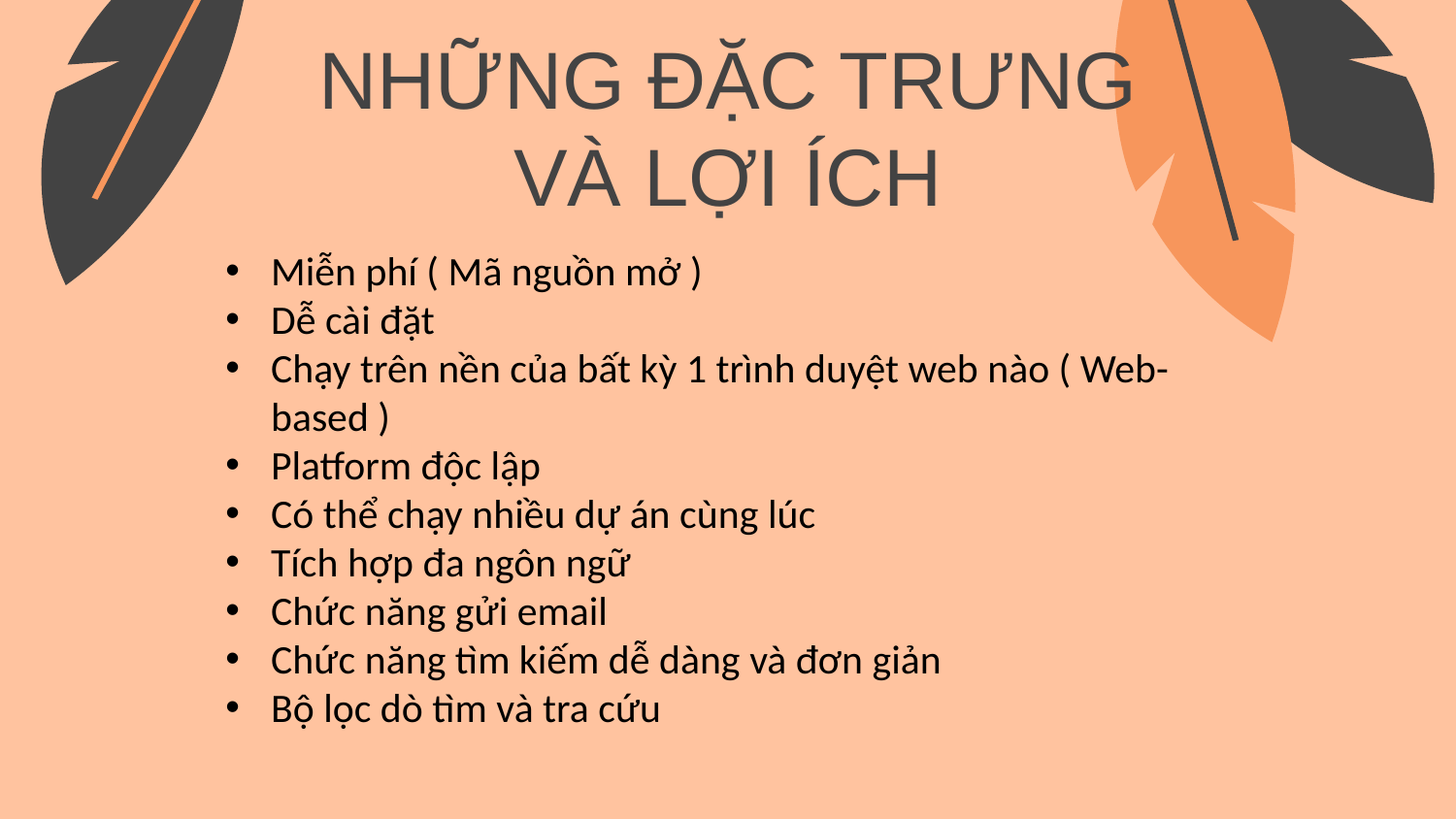

NHỮNG ĐẶC TRƯNG
VÀ LỢI ÍCH
Miễn phí ( Mã nguồn mở )
Dễ cài đặt
Chạy trên nền của bất kỳ 1 trình duyệt web nào ( Web-based )
Platform độc lập
Có thể chạy nhiều dự án cùng lúc
Tích hợp đa ngôn ngữ
Chức năng gửi email
Chức năng tìm kiếm dễ dàng và đơn giản
Bộ lọc dò tìm và tra cứu